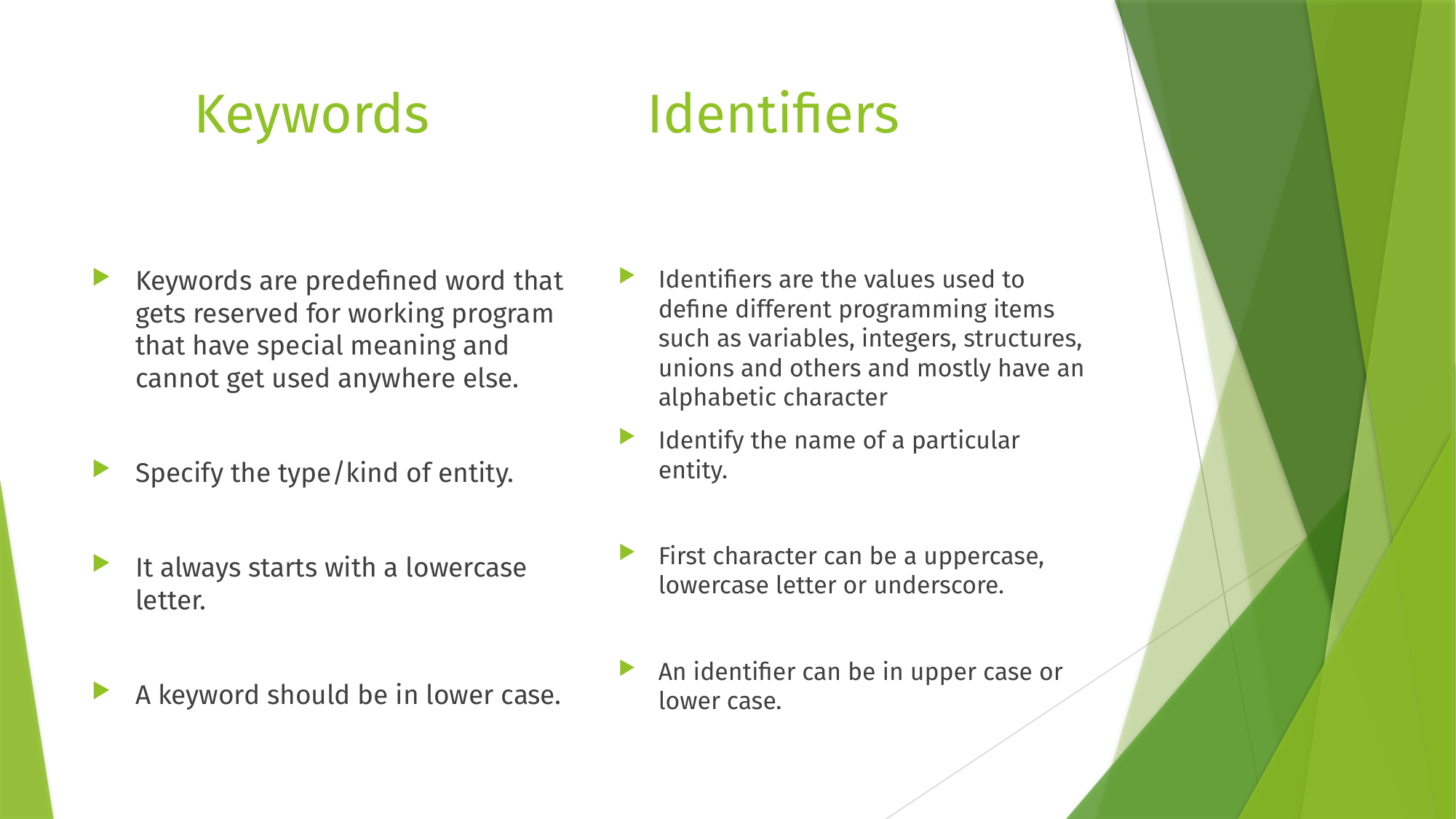

# Keywords               Identifiers
Keywords are predefined word that gets reserved for working program that have special meaning and cannot get used anywhere else.

Specify the type/kind of entity.

It always starts with a lowercase letter.

A keyword should be in lower case.

Identifiers are the values used to define different programming items such as variables, integers, structures, unions and others and mostly have an alphabetic character
Identify the name of a particular entity.

First character can be a uppercase, lowercase letter or underscore.

An identifier can be in upper case or lower case.